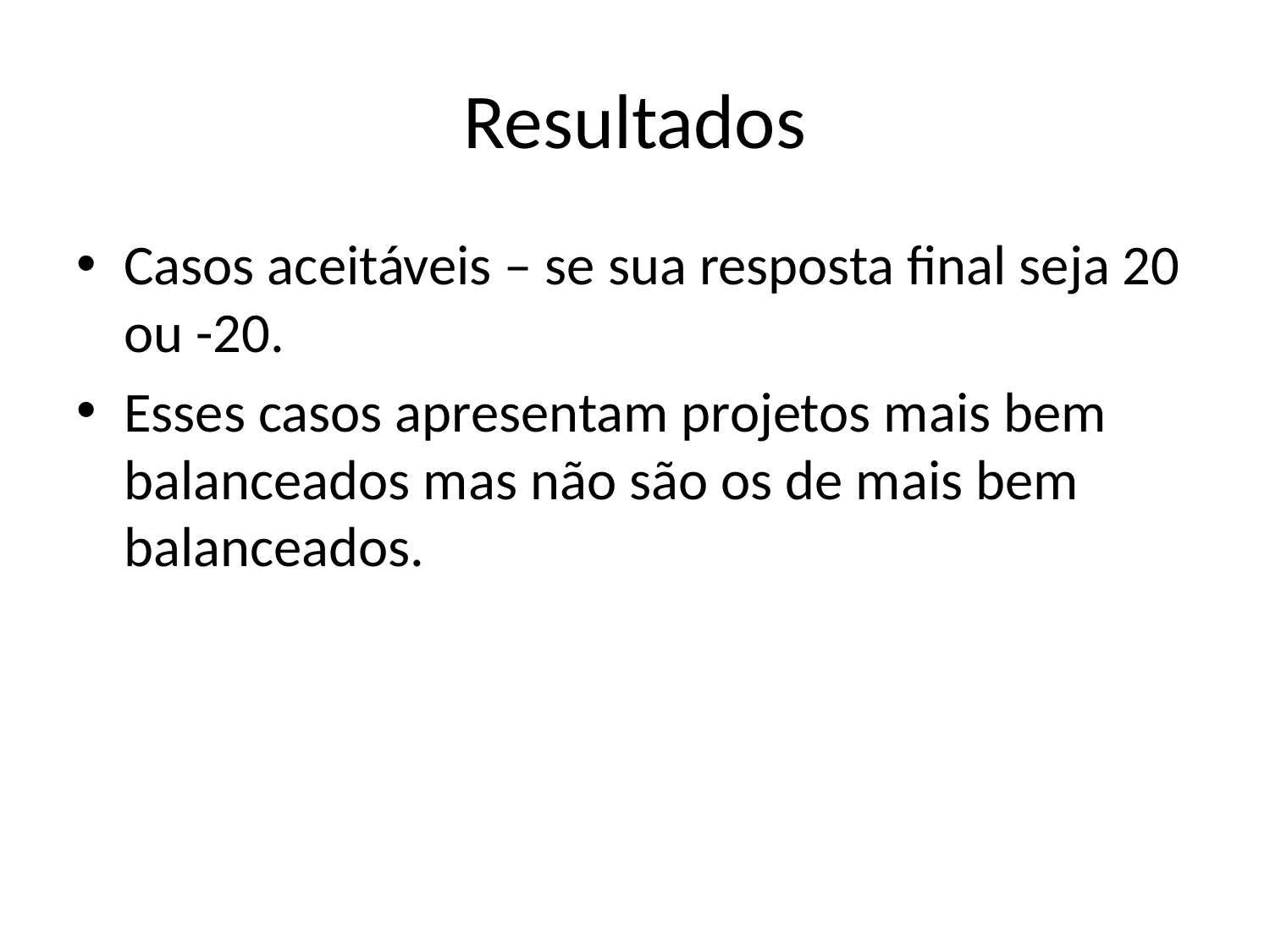

# Resultados
Casos aceitáveis – se sua resposta final seja 20 ou -20.
Esses casos apresentam projetos mais bem balanceados mas não são os de mais bem balanceados.